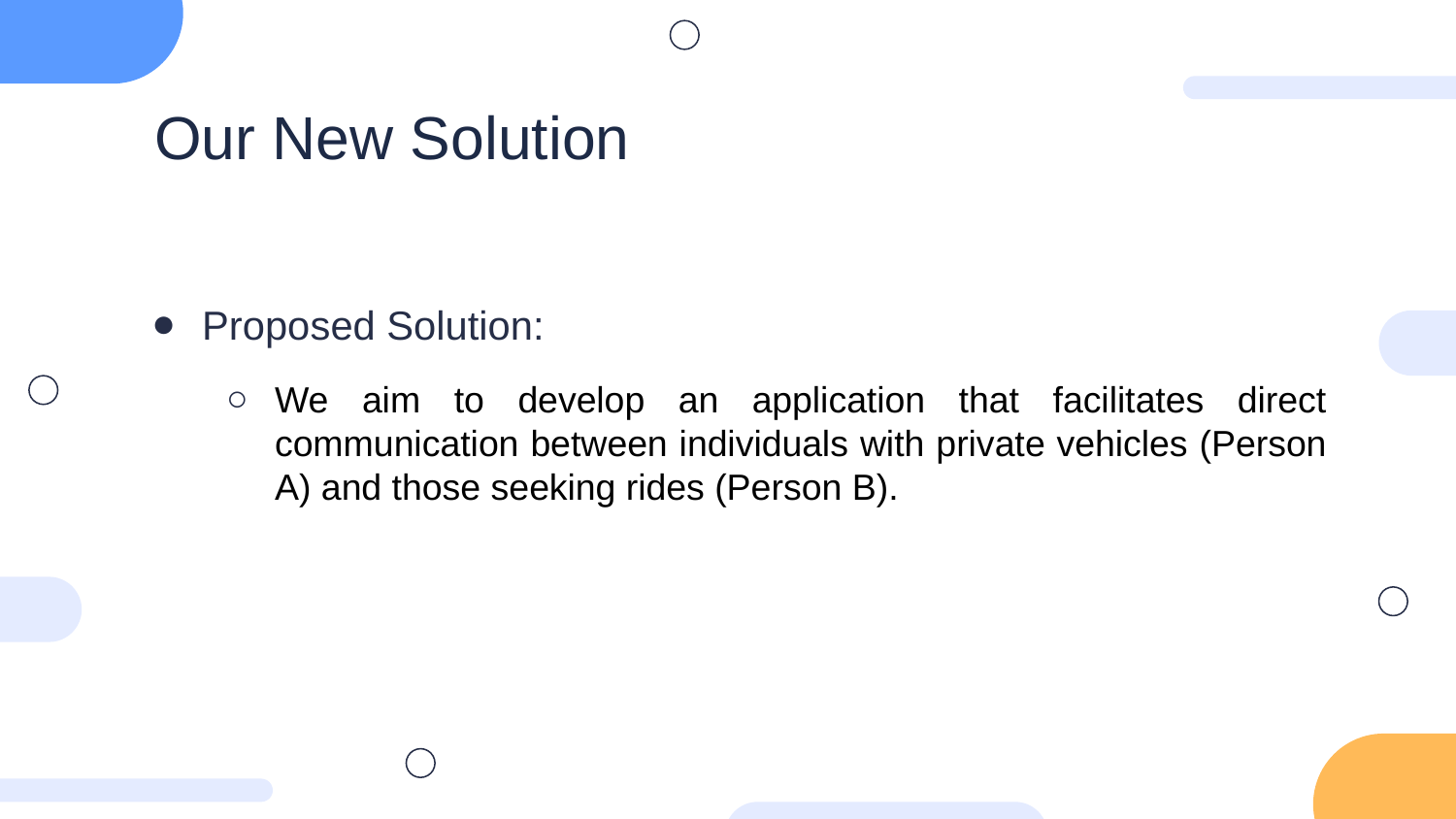

Our New Solution
Proposed Solution:

We aim to develop an application that facilitates direct communication between individuals with private vehicles (Person A) and those seeking rides (Person B).